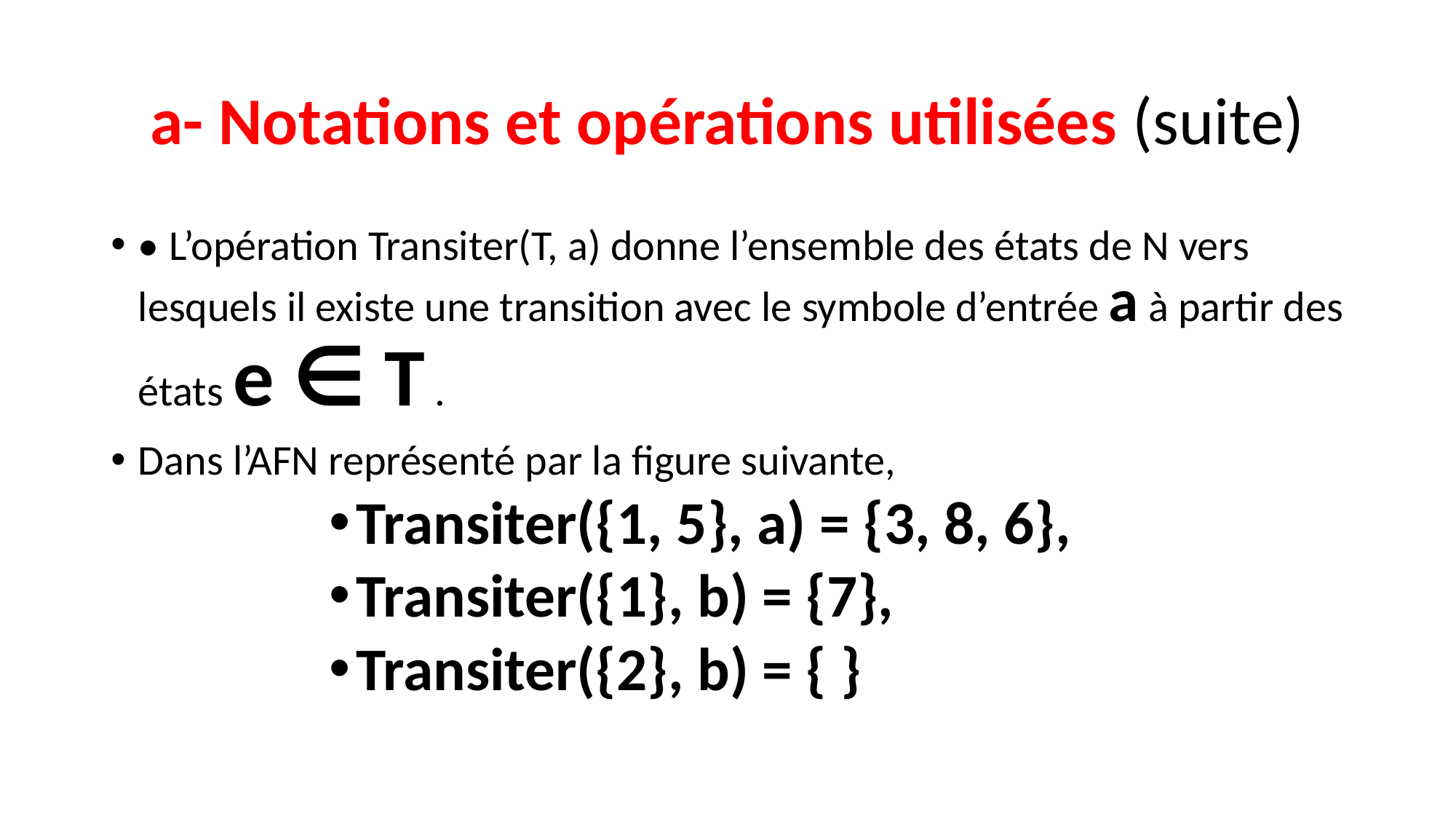

# a- Notations et opérations utilisées (suite)
• L’opération Transiter(T, a) donne l’ensemble des états de N vers lesquels il existe une transition avec le symbole d’entrée a à partir des états e ∈ T .
Dans l’AFN représenté par la figure suivante,
Transiter({1, 5}, a) = {3, 8, 6},
Transiter({1}, b) = {7},
Transiter({2}, b) = { }